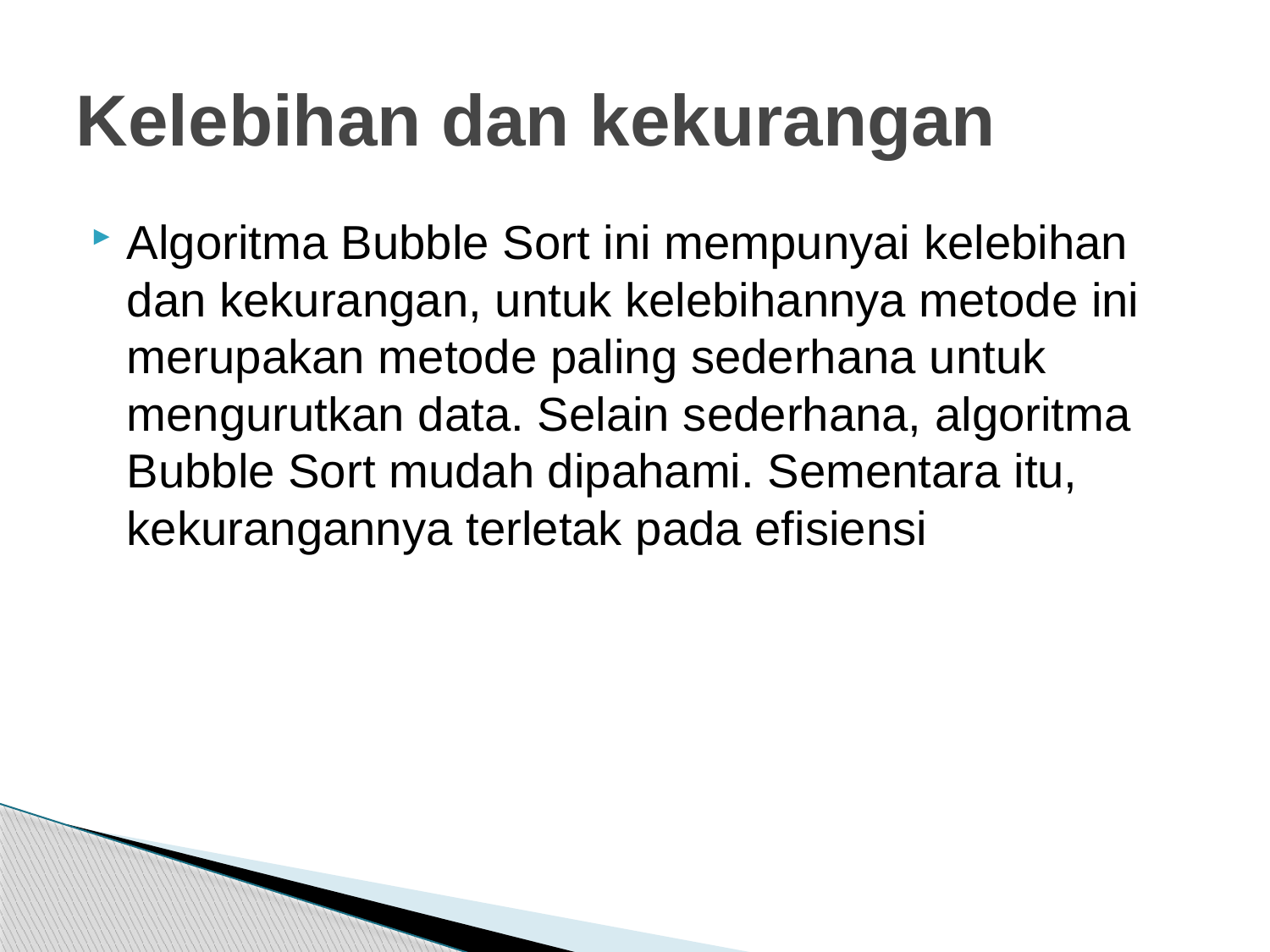

# Kelebihan dan kekurangan
Algoritma Bubble Sort ini mempunyai kelebihan dan kekurangan, untuk kelebihannya metode ini merupakan metode paling sederhana untuk mengurutkan data. Selain sederhana, algoritma Bubble Sort mudah dipahami. Sementara itu, kekurangannya terletak pada efisiensi